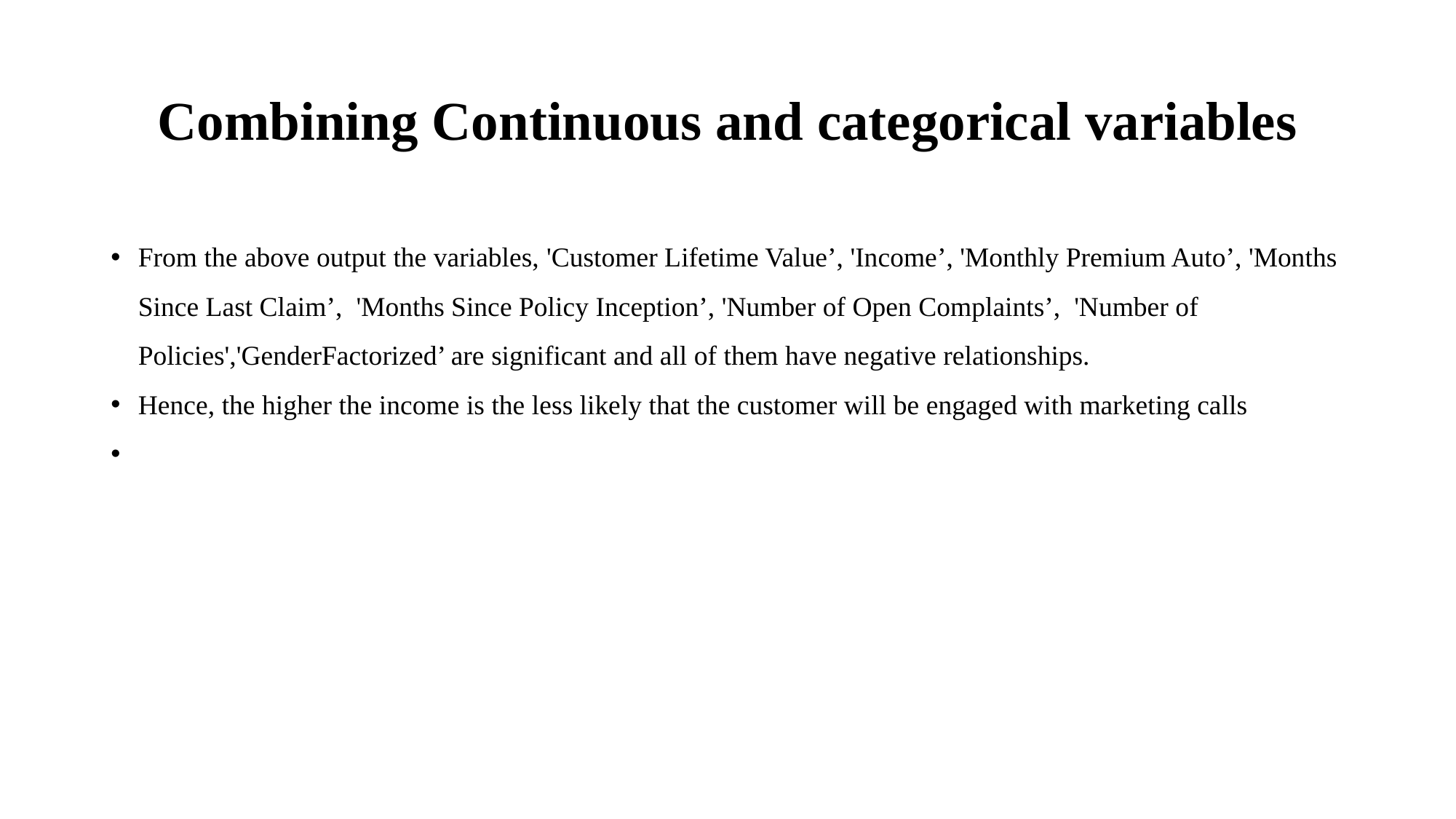

# Combining Continuous and categorical variables
From the above output the variables, 'Customer Lifetime Value’, 'Income’, 'Monthly Premium Auto’, 'Months Since Last Claim’,  'Months Since Policy Inception’, 'Number of Open Complaints’,  'Number of Policies','GenderFactorized’ are significant and all of them have negative relationships.
Hence, the higher the income is the less likely that the customer will be engaged with marketing calls